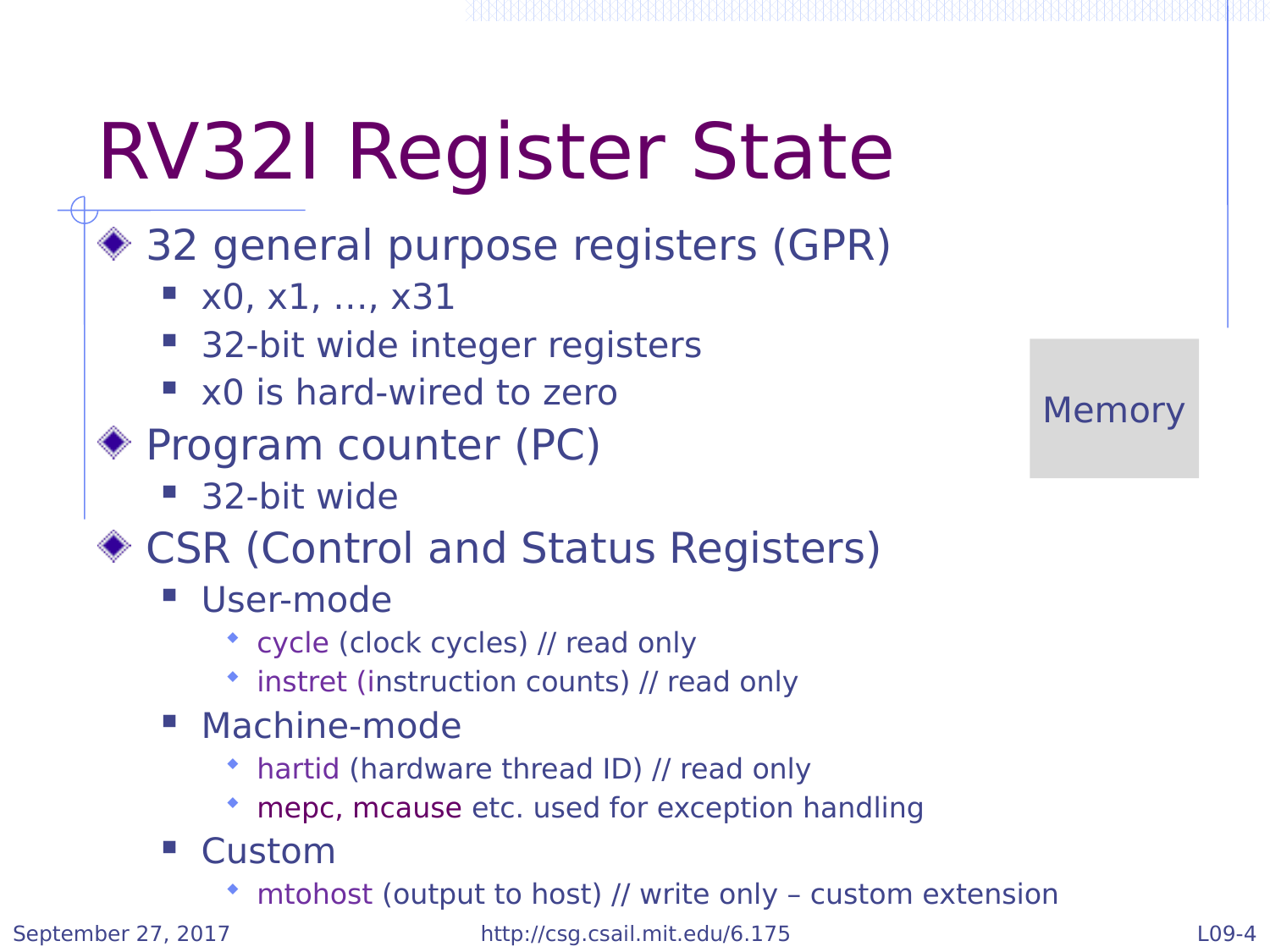

# RV32I Register State
32 general purpose registers (GPR)
x0, x1, …, x31
32-bit wide integer registers
x0 is hard-wired to zero
Program counter (PC)
32-bit wide
CSR (Control and Status Registers)
User-mode
cycle (clock cycles) // read only
instret (instruction counts) // read only
Machine-mode
hartid (hardware thread ID) // read only
mepc, mcause etc. used for exception handling
Custom
mtohost (output to host) // write only – custom extension

Memory

September 27, 2017
http://csg.csail.mit.edu/6.175
L09-4